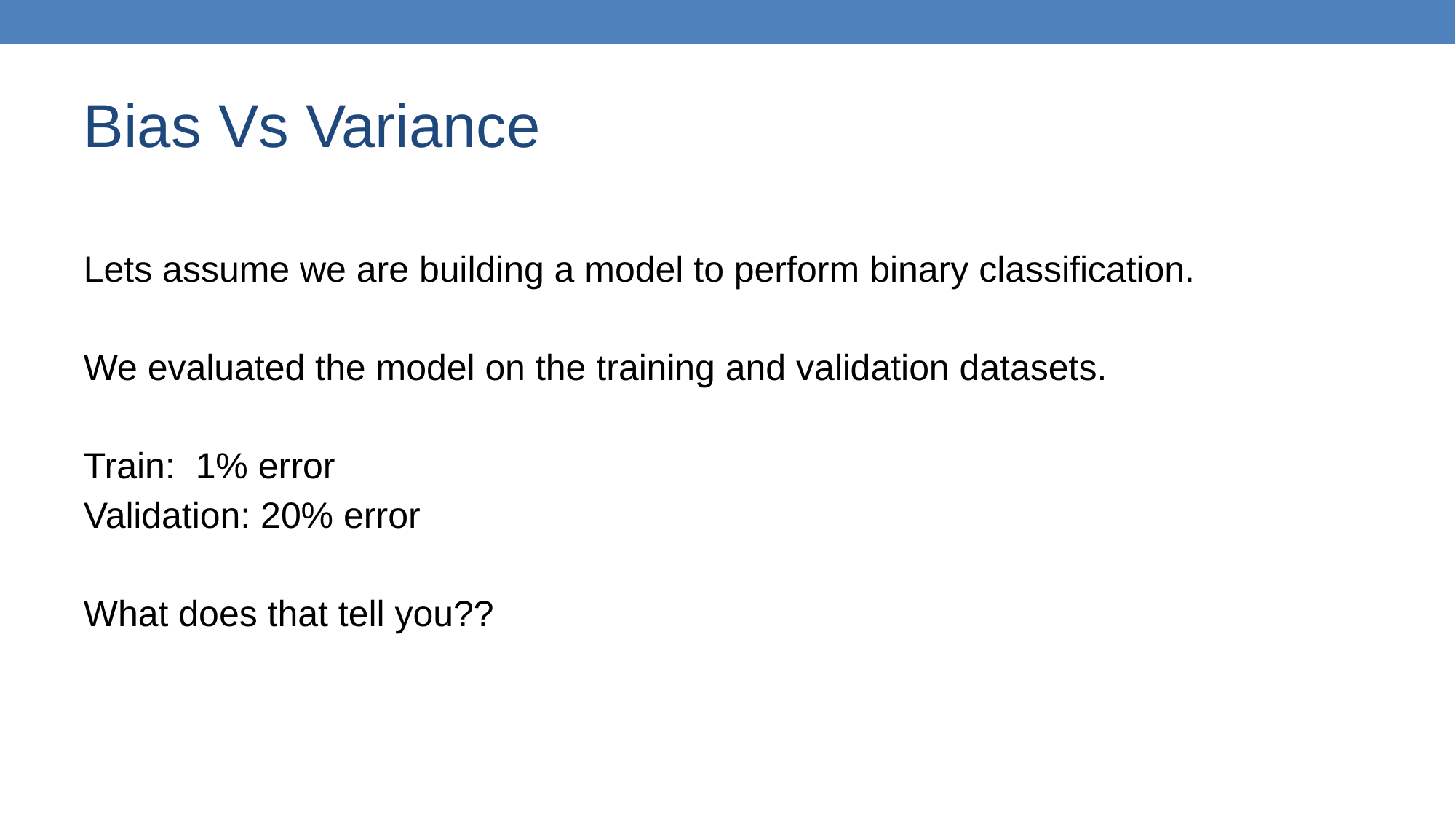

# Bias Vs Variance

Lets assume we are building a model to perform binary classification.

We evaluated the model on the training and validation datasets.

Train:  1% error
Validation: 20% error

What does that tell you??